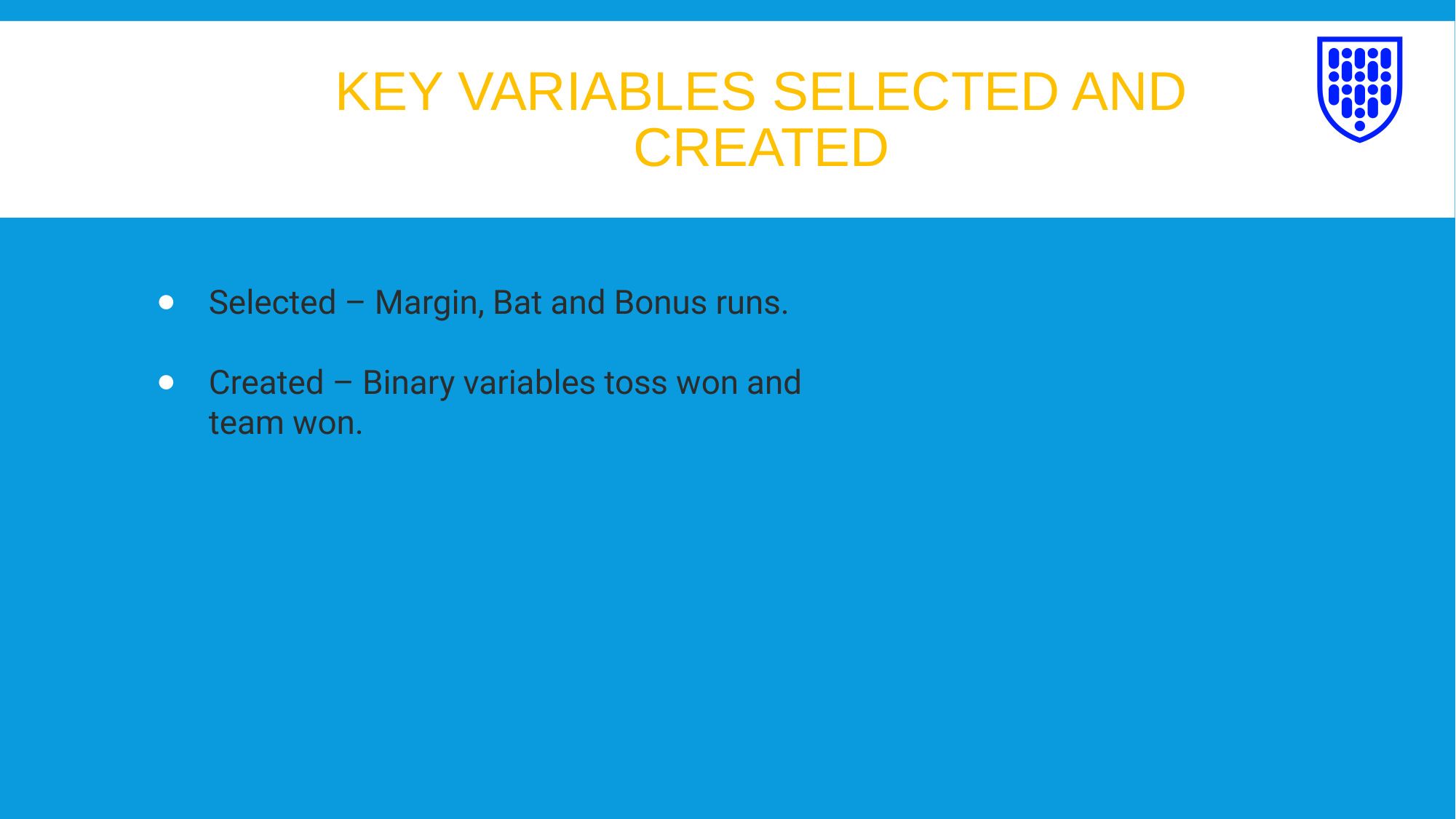

# KEY VARIABLES SELECTED AND CREATED
Selected – Margin, Bat and Bonus runs.

Created – Binary variables toss won and team won.